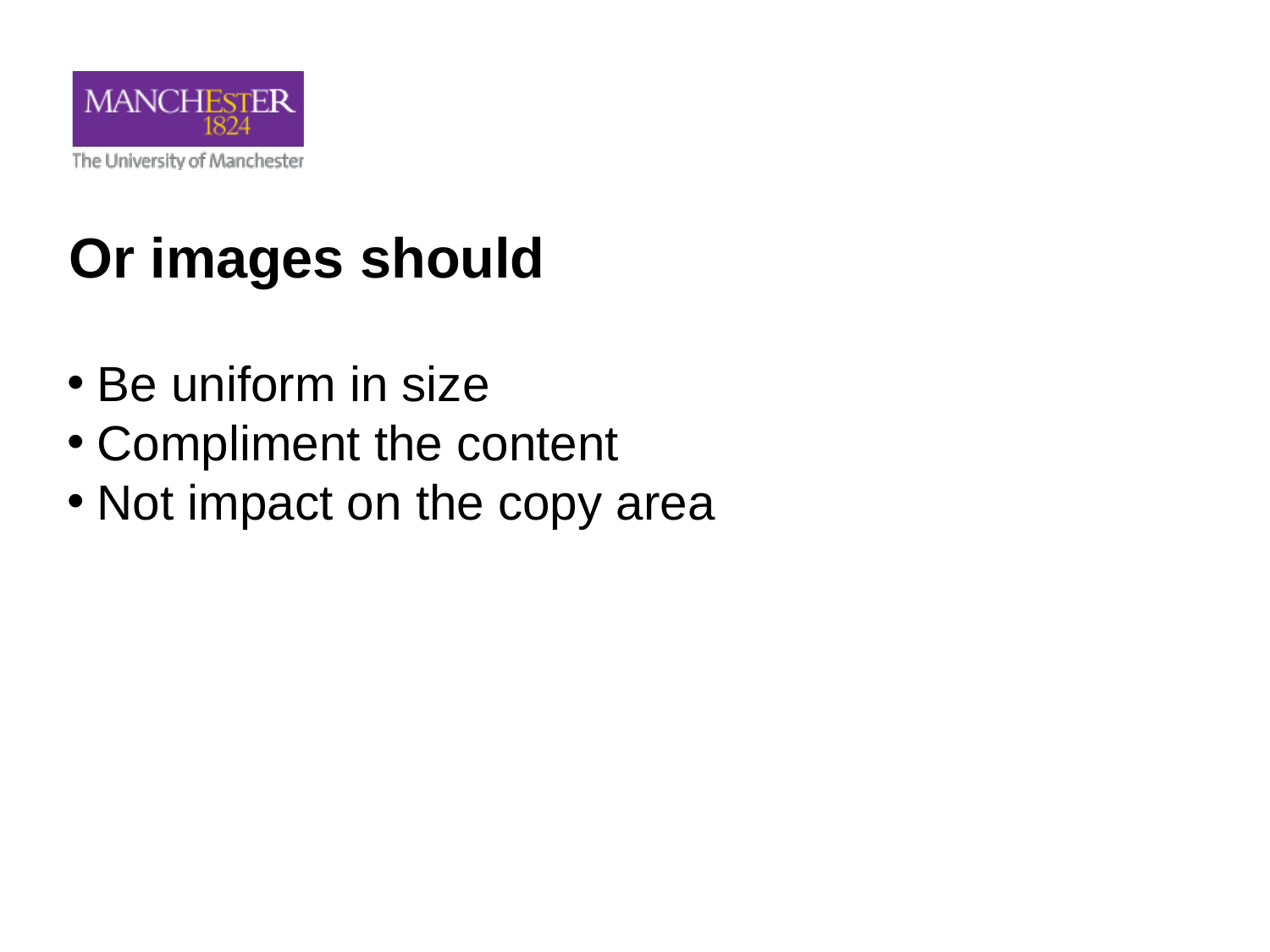

Or images should
Be uniform in size
Compliment the content
Not impact on the copy area